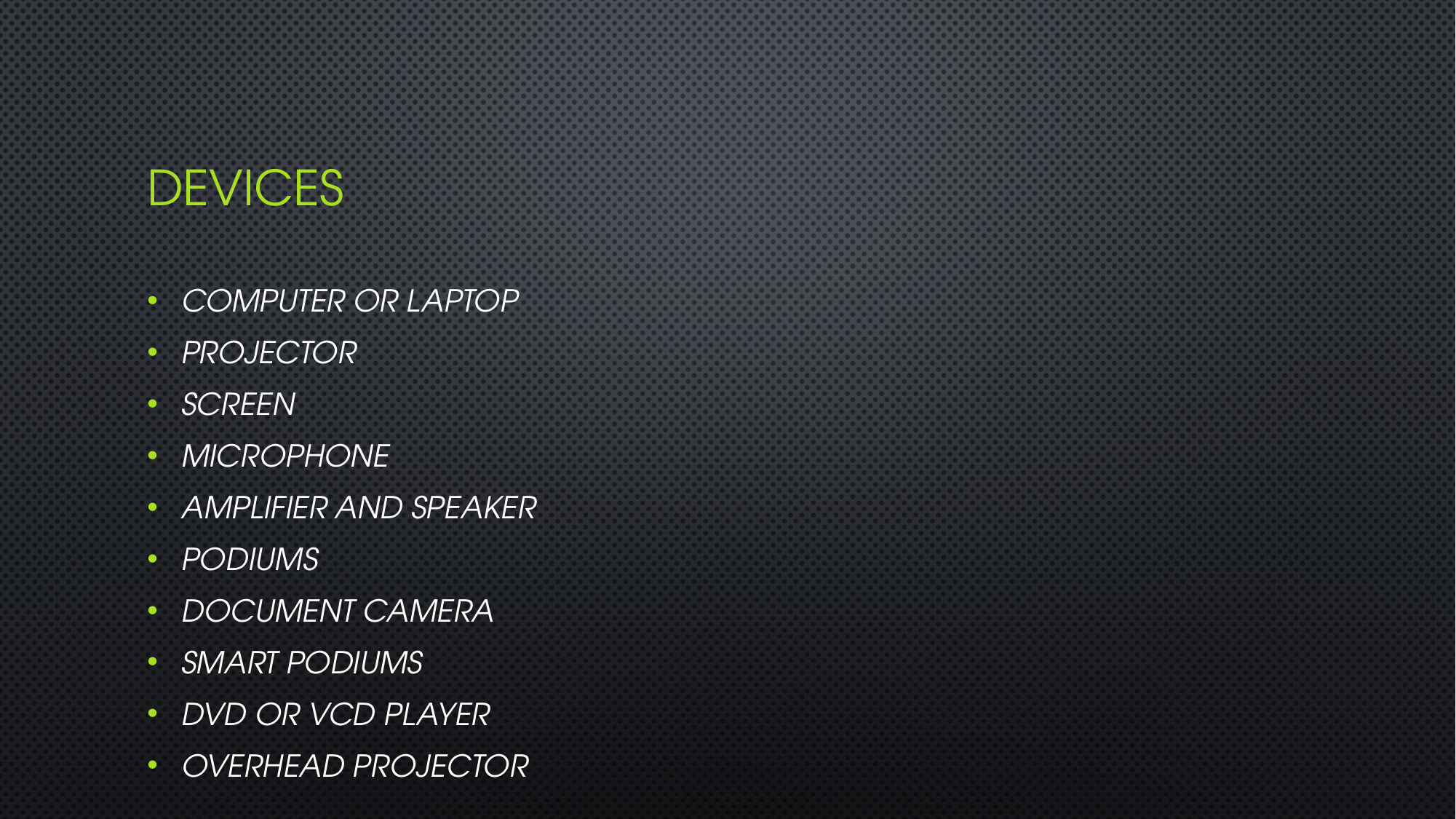

# Devices
Computer or Laptop
Projector
Screen
Microphone
Amplifier and Speaker
Podiums
Document Camera
Smart Podiums
DVD or VCD Player
Overhead Projector